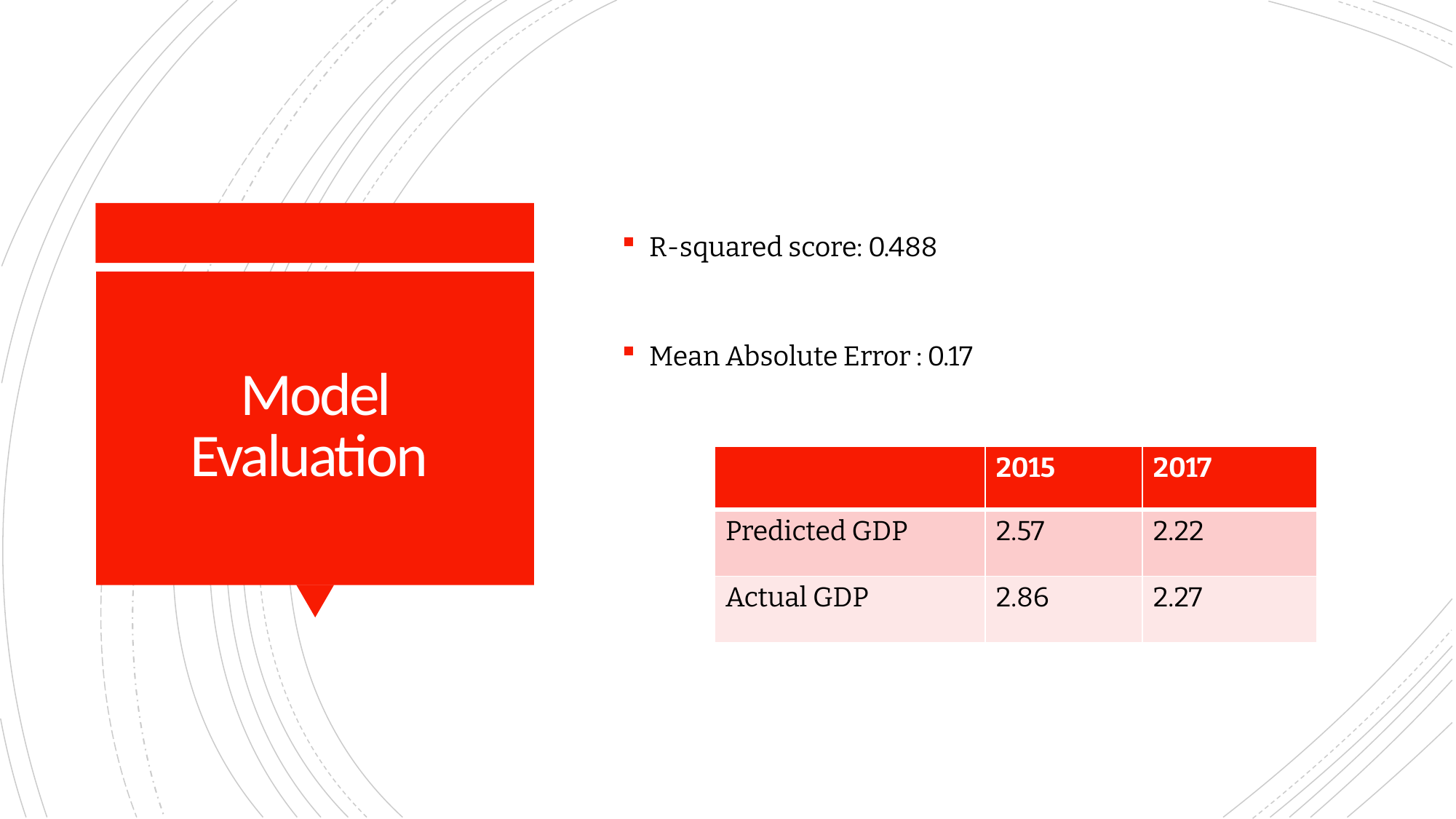

R-squared score: 0.488

Mean Absolute Error : 0.17

# Model Evaluation
|  | 2015 | 2017 |
| --- | --- | --- |
| Predicted GDP | 2.57 | 2.22 |
| Actual GDP | 2.86 | 2.27 |